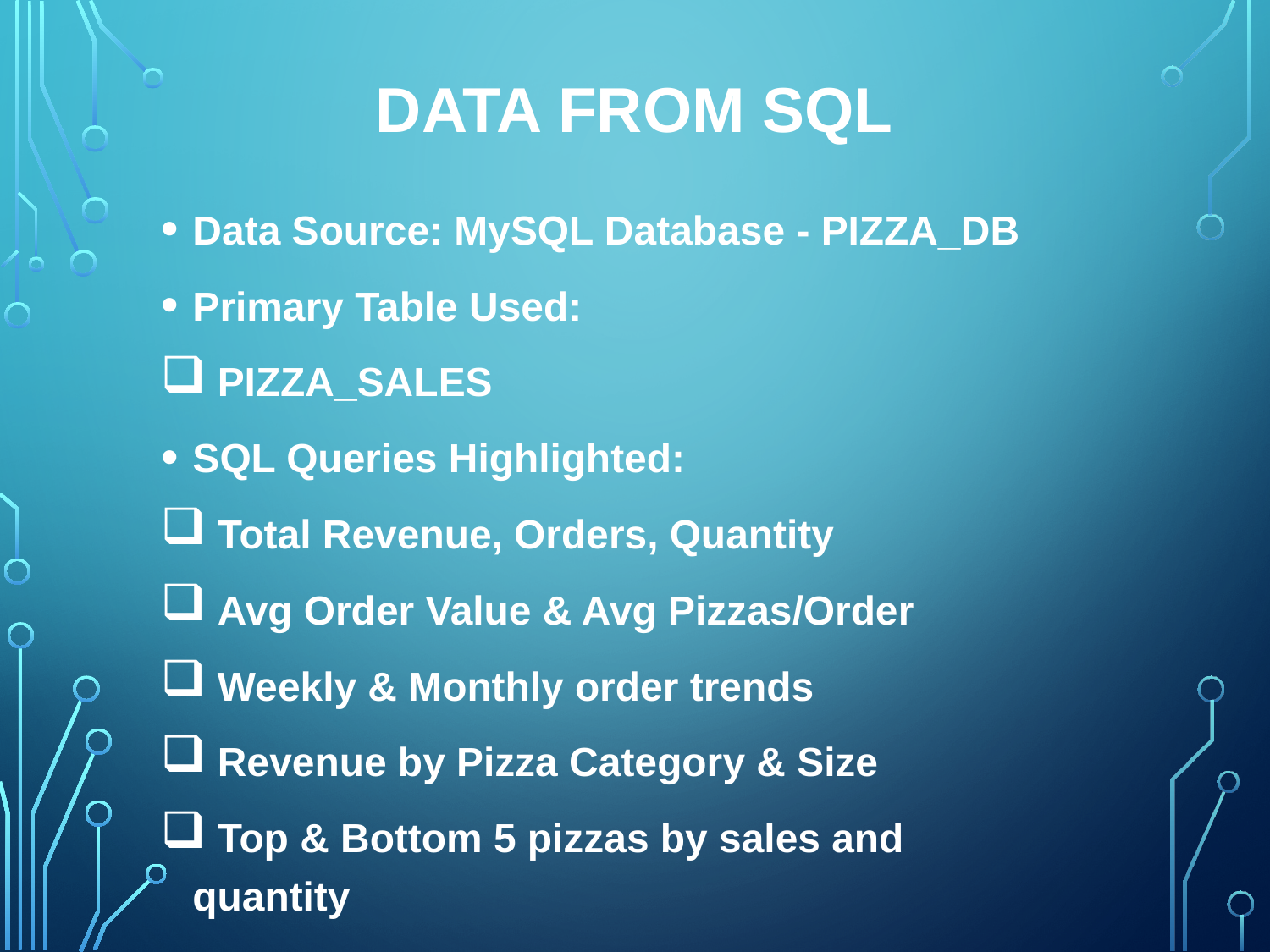

# Data from SQL
Data Source: MySQL Database - PIZZA_DB
Primary Table Used:
 PIZZA_SALES
SQL Queries Highlighted:
 Total Revenue, Orders, Quantity
 Avg Order Value & Avg Pizzas/Order
 Weekly & Monthly order trends
 Revenue by Pizza Category & Size
 Top & Bottom 5 pizzas by sales and quantity